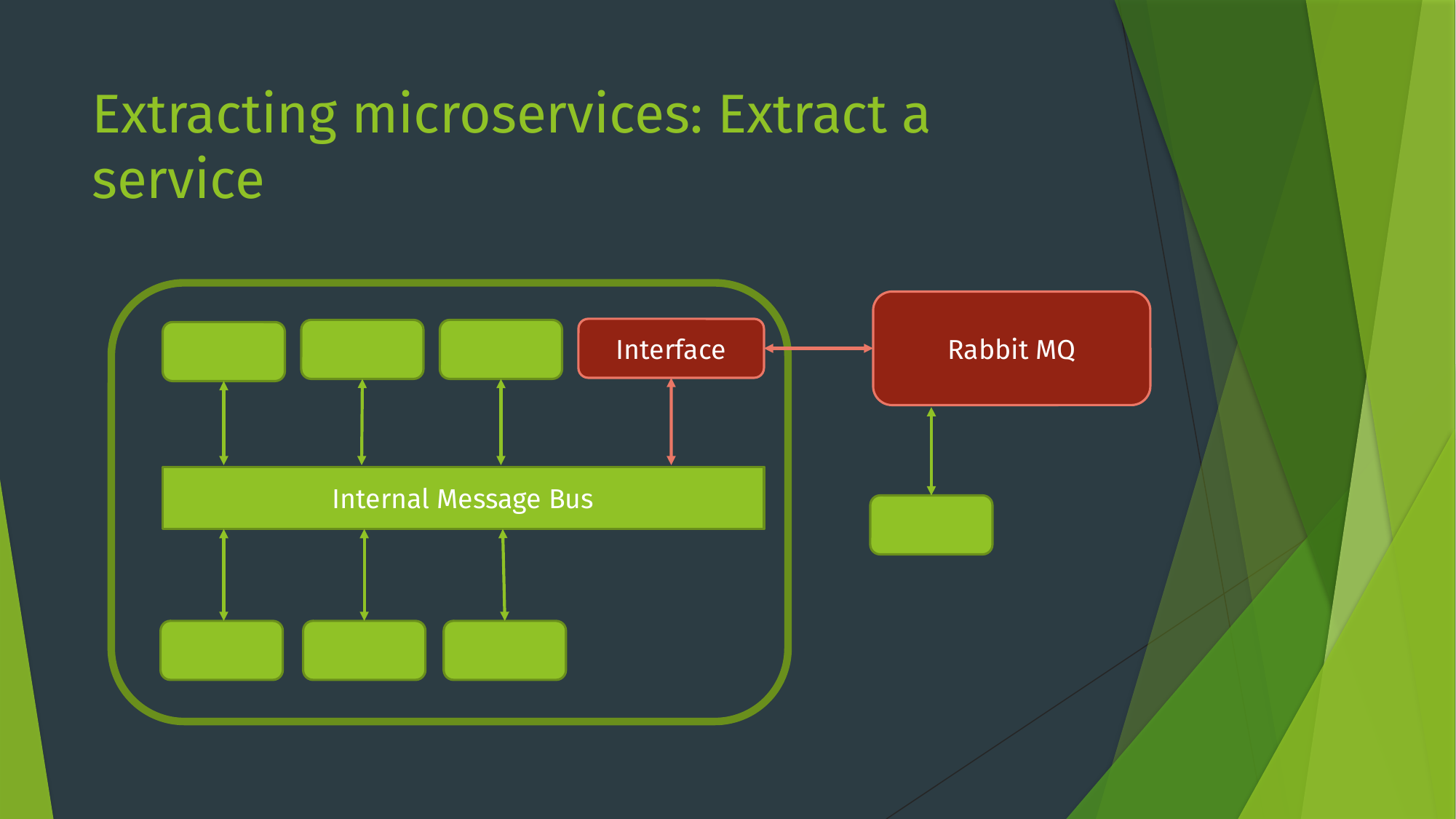

# Extracting microservices: Extract a service

Rabbit MQ
Interface

Internal Message Bus